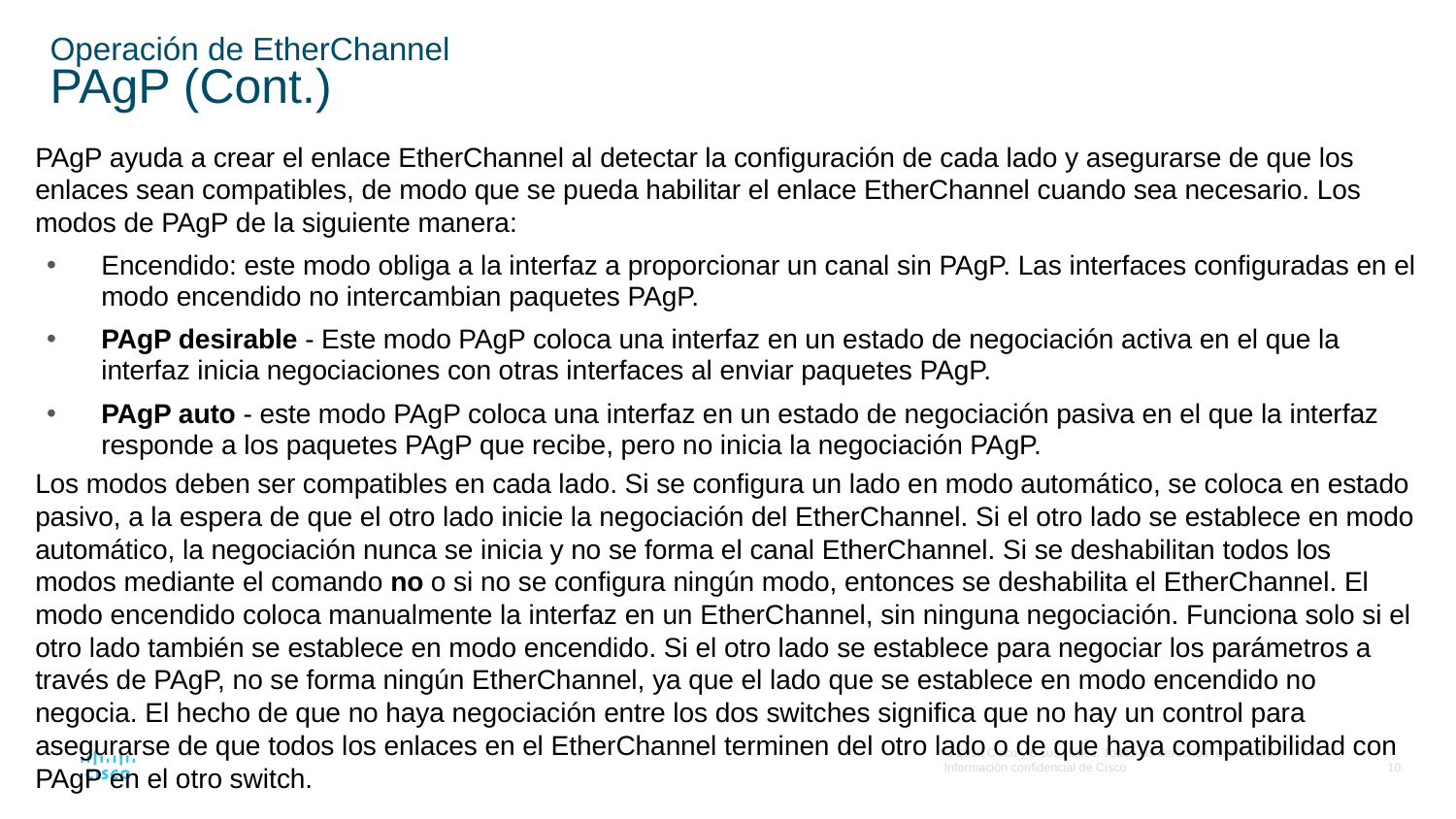

# Operación de EtherChannel PAgP (Cont.)
PAgP ayuda a crear el enlace EtherChannel al detectar la configuración de cada lado y asegurarse de que los enlaces sean compatibles, de modo que se pueda habilitar el enlace EtherChannel cuando sea necesario. Los modos de PAgP de la siguiente manera:
Encendido: este modo obliga a la interfaz a proporcionar un canal sin PAgP. Las interfaces configuradas en el modo encendido no intercambian paquetes PAgP.
PAgP desirable - Este modo PAgP coloca una interfaz en un estado de negociación activa en el que la interfaz inicia negociaciones con otras interfaces al enviar paquetes PAgP.
PAgP auto - este modo PAgP coloca una interfaz en un estado de negociación pasiva en el que la interfaz responde a los paquetes PAgP que recibe, pero no inicia la negociación PAgP.
Los modos deben ser compatibles en cada lado. Si se configura un lado en modo automático, se coloca en estado pasivo, a la espera de que el otro lado inicie la negociación del EtherChannel. Si el otro lado se establece en modo automático, la negociación nunca se inicia y no se forma el canal EtherChannel. Si se deshabilitan todos los modos mediante el comando no o si no se configura ningún modo, entonces se deshabilita el EtherChannel. El modo encendido coloca manualmente la interfaz en un EtherChannel, sin ninguna negociación. Funciona solo si el otro lado también se establece en modo encendido. Si el otro lado se establece para negociar los parámetros a través de PAgP, no se forma ningún EtherChannel, ya que el lado que se establece en modo encendido no negocia. El hecho de que no haya negociación entre los dos switches significa que no hay un control para asegurarse de que todos los enlaces en el EtherChannel terminen del otro lado o de que haya compatibilidad con PAgP en el otro switch.